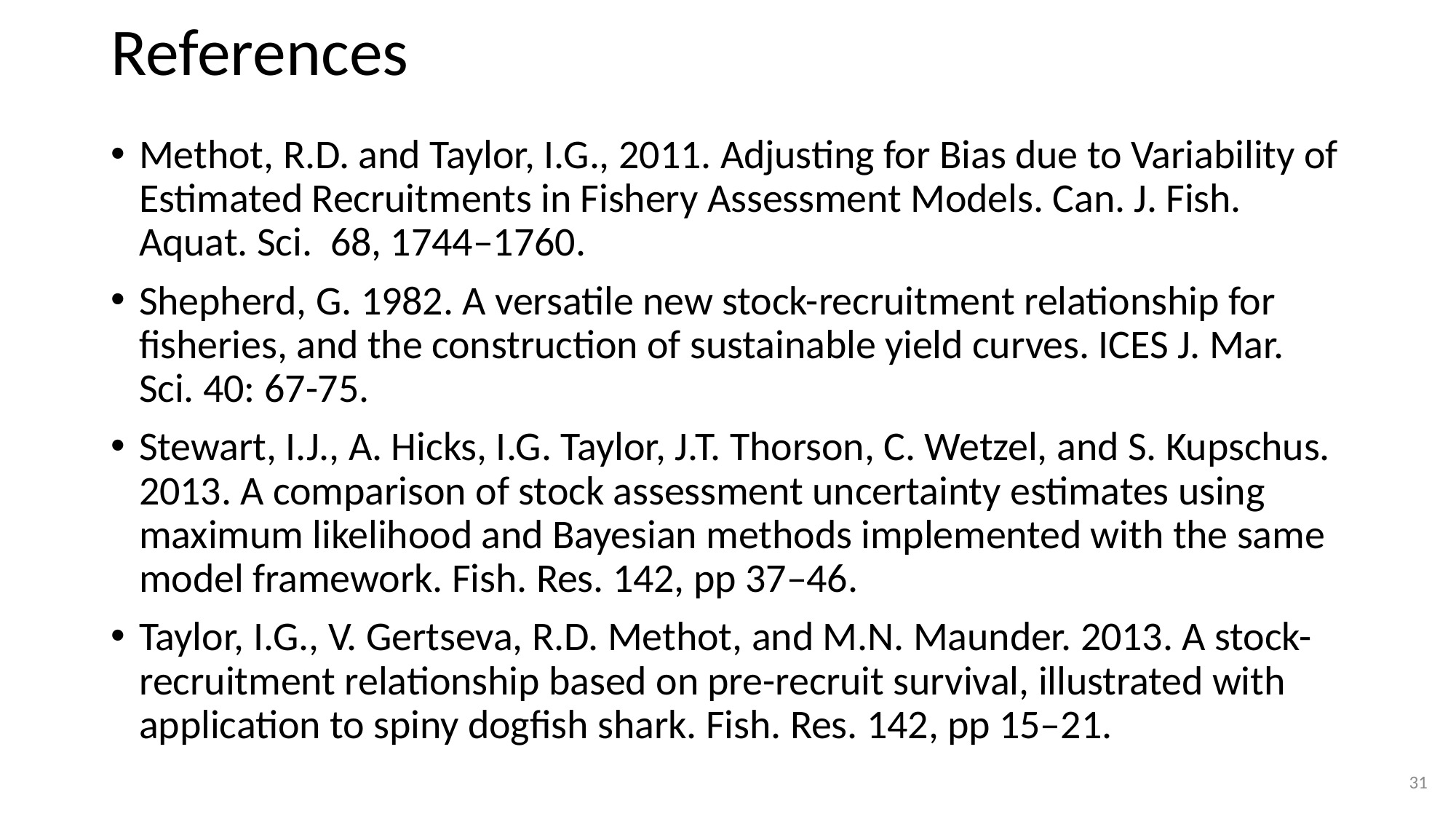

# References
Methot, R.D. and Taylor, I.G., 2011. Adjusting for Bias due to Variability of Estimated Recruitments in Fishery Assessment Models. Can. J. Fish. Aquat. Sci.  68, 1744–1760.
Shepherd, G. 1982. A versatile new stock-recruitment relationship for fisheries, and the construction of sustainable yield curves. ICES J. Mar. Sci. 40: 67-75.
Stewart, I.J., A. Hicks, I.G. Taylor, J.T. Thorson, C. Wetzel, and S. Kupschus. 2013. A comparison of stock assessment uncertainty estimates using maximum likelihood and Bayesian methods implemented with the same model framework. Fish. Res. 142, pp 37–46.
Taylor, I.G., V. Gertseva, R.D. Methot, and M.N. Maunder. 2013. A stock-recruitment relationship based on pre-recruit survival, illustrated with application to spiny dogfish shark. Fish. Res. 142, pp 15–21.

31